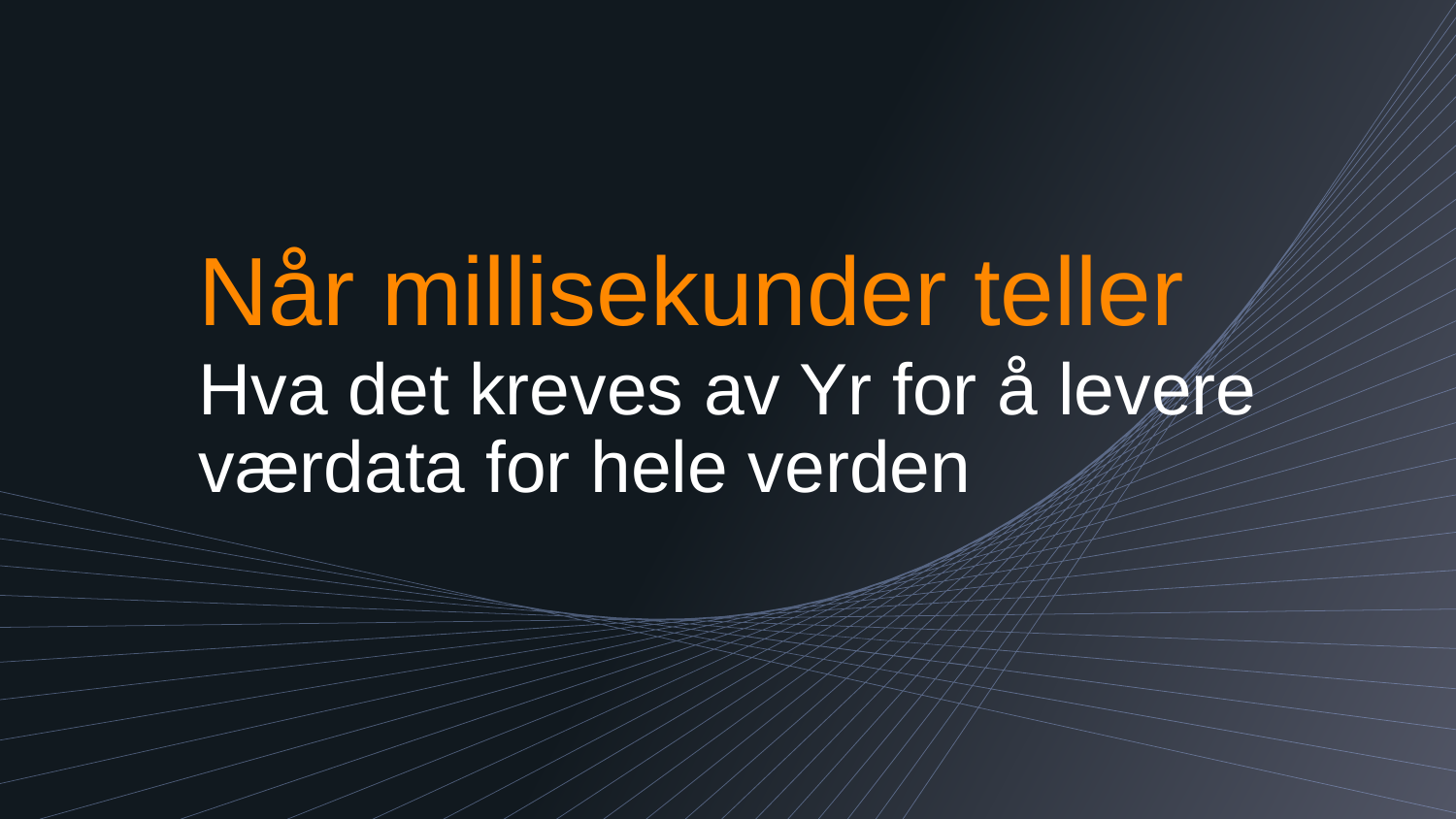

# Når millisekunder teller Hva det kreves av Yr for å levere værdata for hele verden